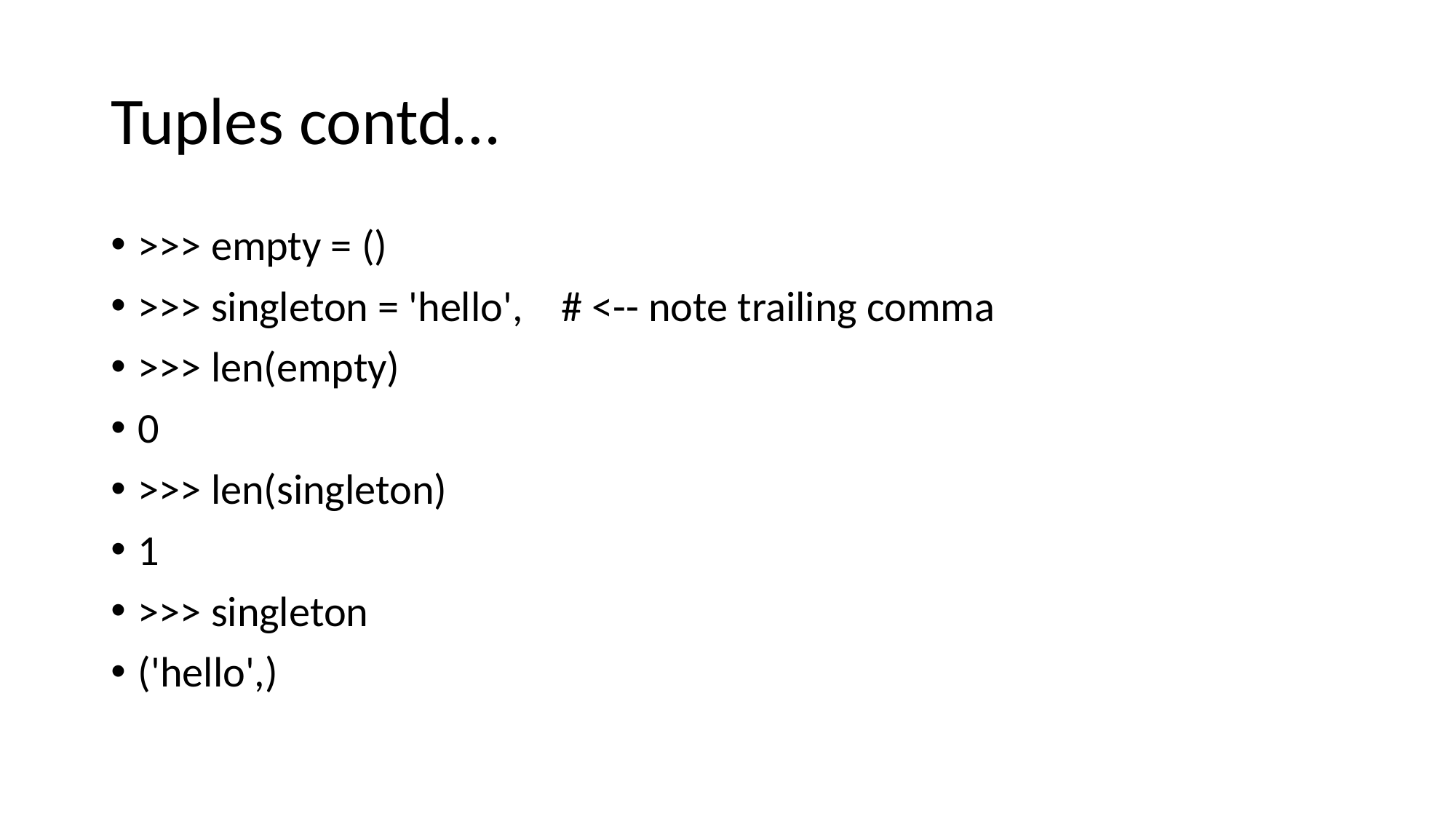

# Tuples contd…
>>> empty = ()
>>> singleton = 'hello',    # <-- note trailing comma
>>> len(empty)
0
>>> len(singleton)
1
>>> singleton
('hello',)